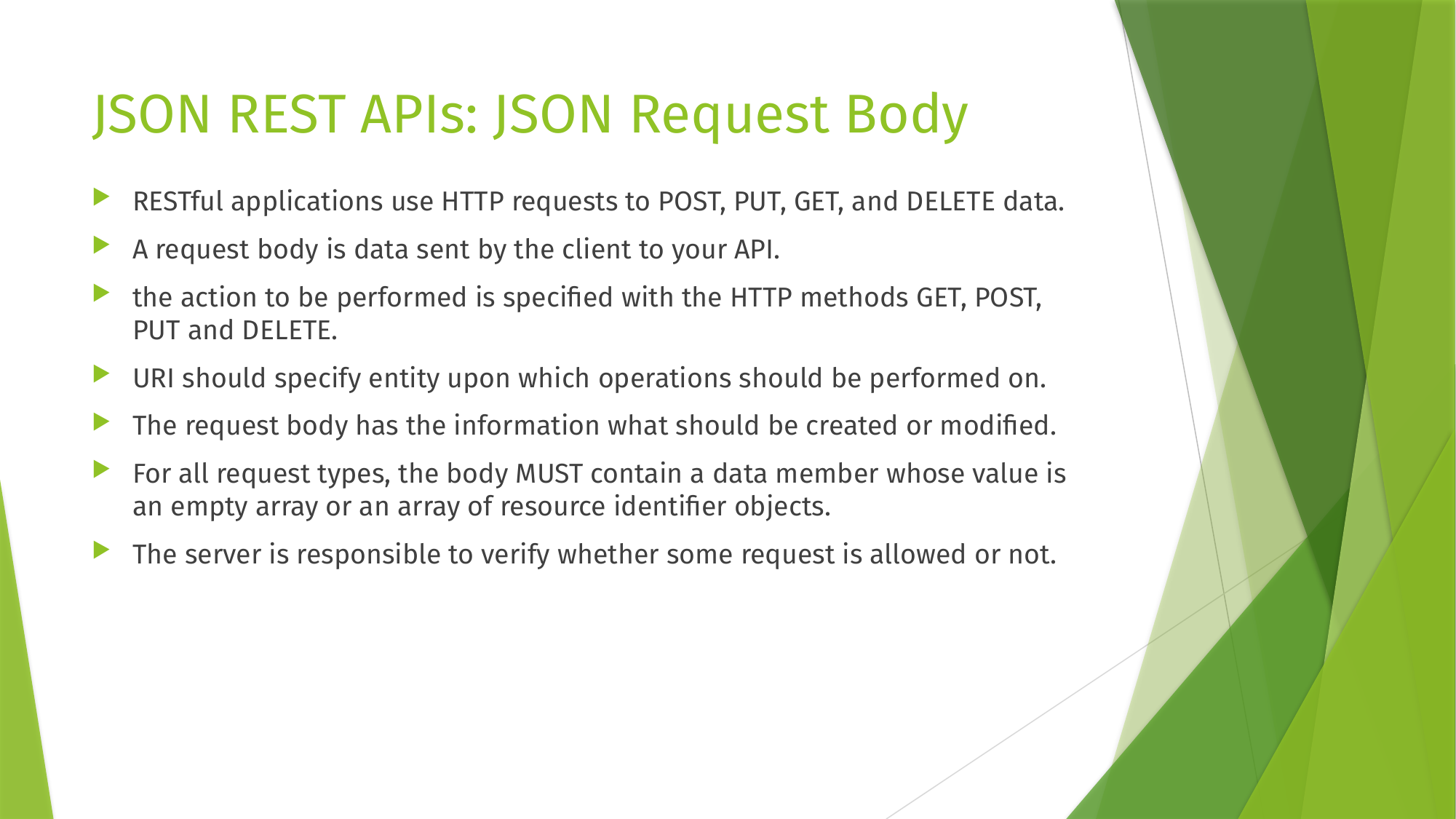

# JSON REST APIs: JSON Request Body
RESTful applications use HTTP requests to POST, PUT, GET, and DELETE data.
A request body is data sent by the client to your API.
the action to be performed is specified with the HTTP methods GET, POST, PUT and DELETE.
URI should specify entity upon which operations should be performed on.
The request body has the information what should be created or modified.
For all request types, the body MUST contain a data member whose value is an empty array or an array of resource identifier objects.
The server is responsible to verify whether some request is allowed or not.